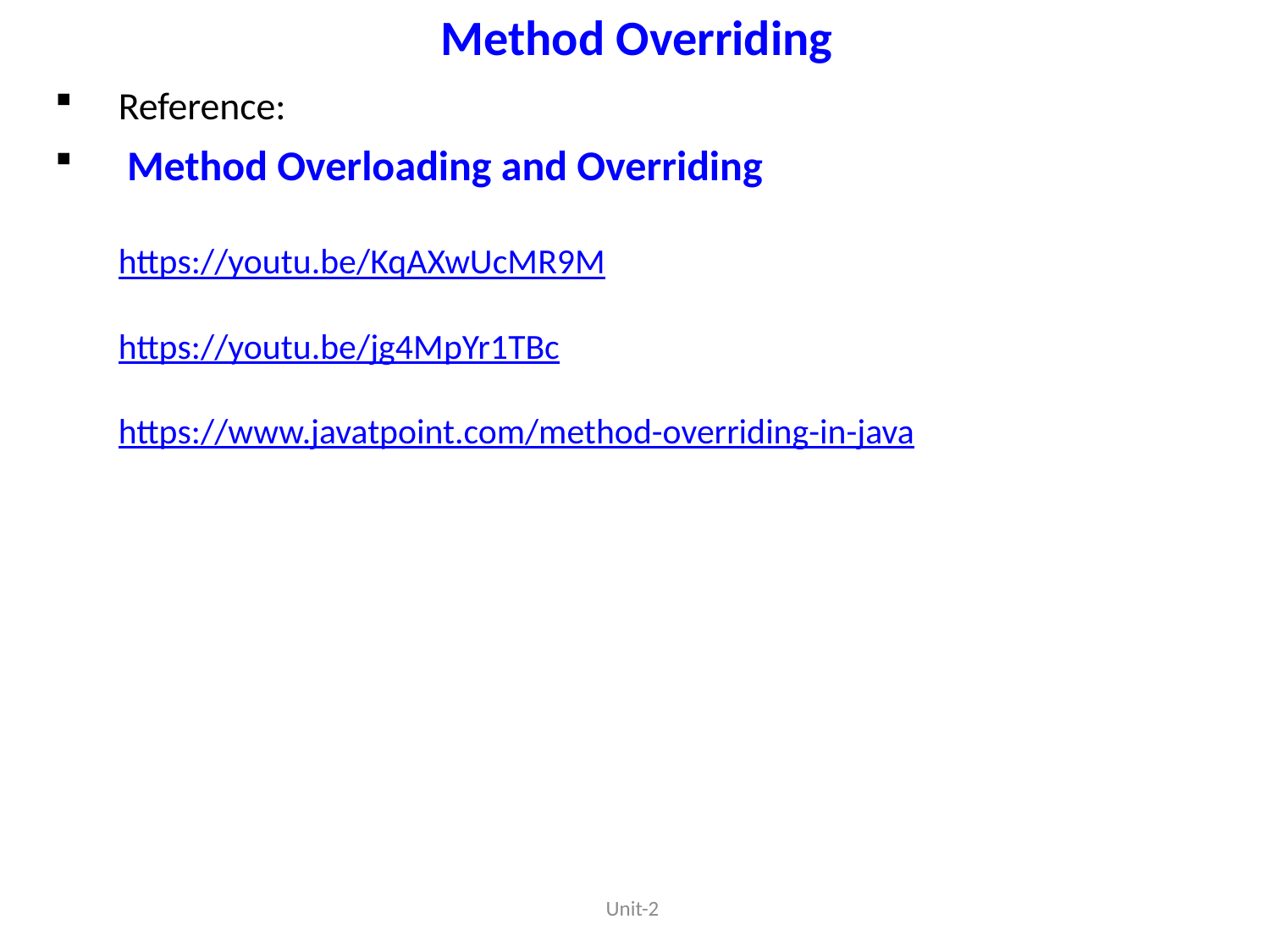

Method Overriding
Reference:
 Method Overloading and Overriding

https://youtu.be/KqAXwUcMR9M

https://youtu.be/jg4MpYr1TBc

https://www.javatpoint.com/method-overriding-in-java

Unit-2